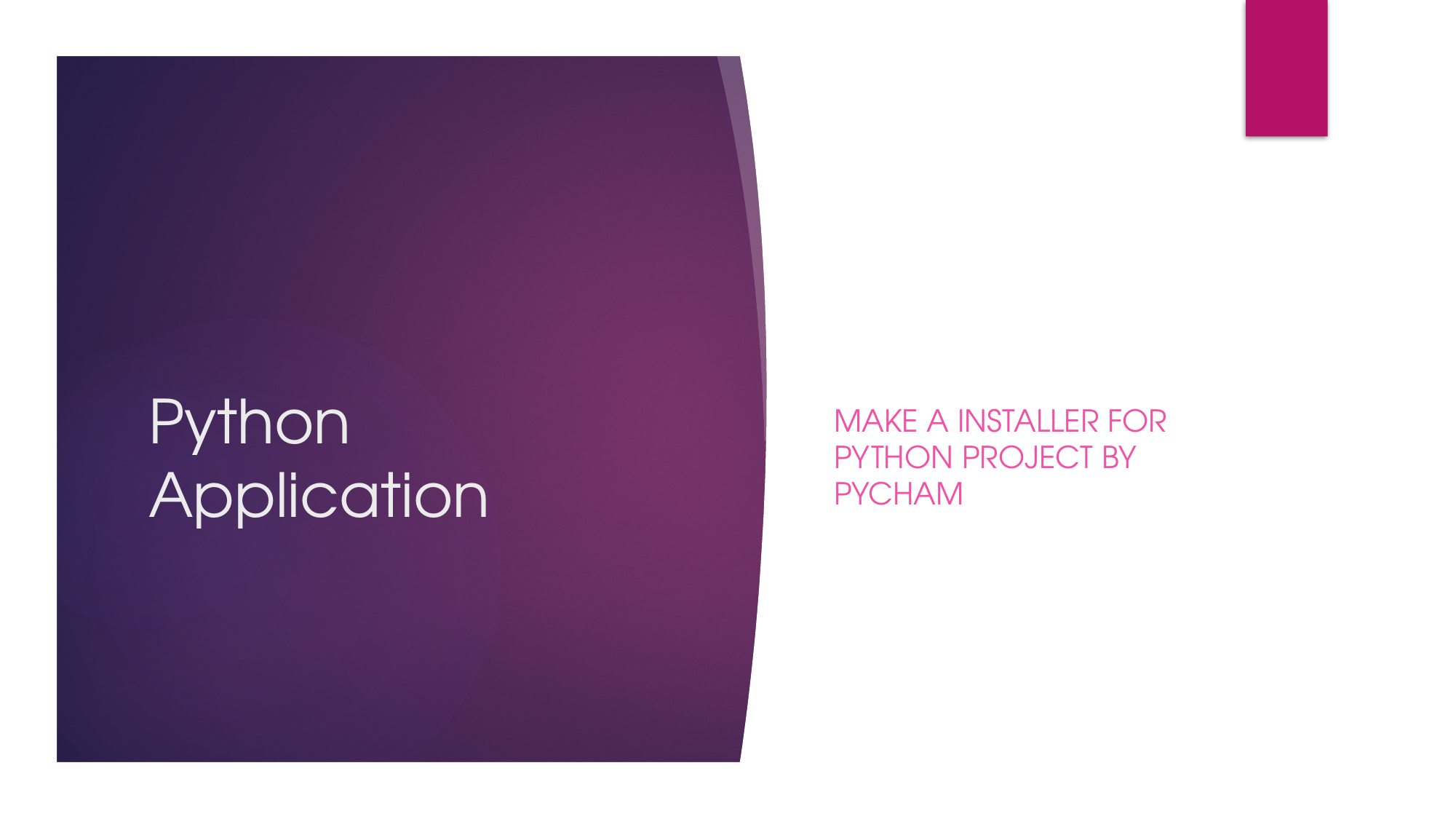

Make a Installer for Python project by Pycham
# Python Application